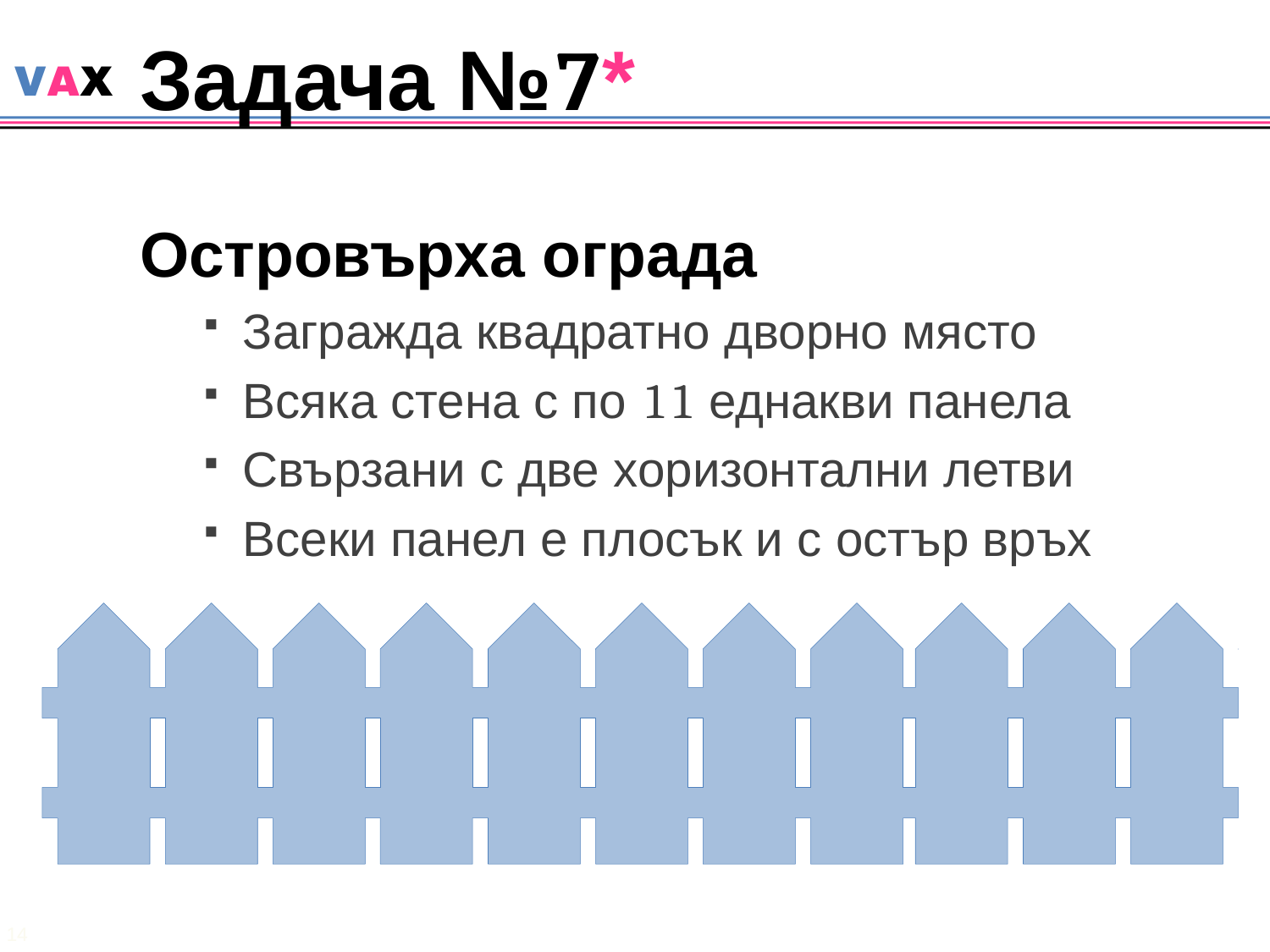

# Задача №7*
Островърха ограда
Загражда квадратно дворно място
Всяка стена с по 11 еднакви панела
Свързани с две хоризонтални летви
Всеки панел е плосък и с остър връх